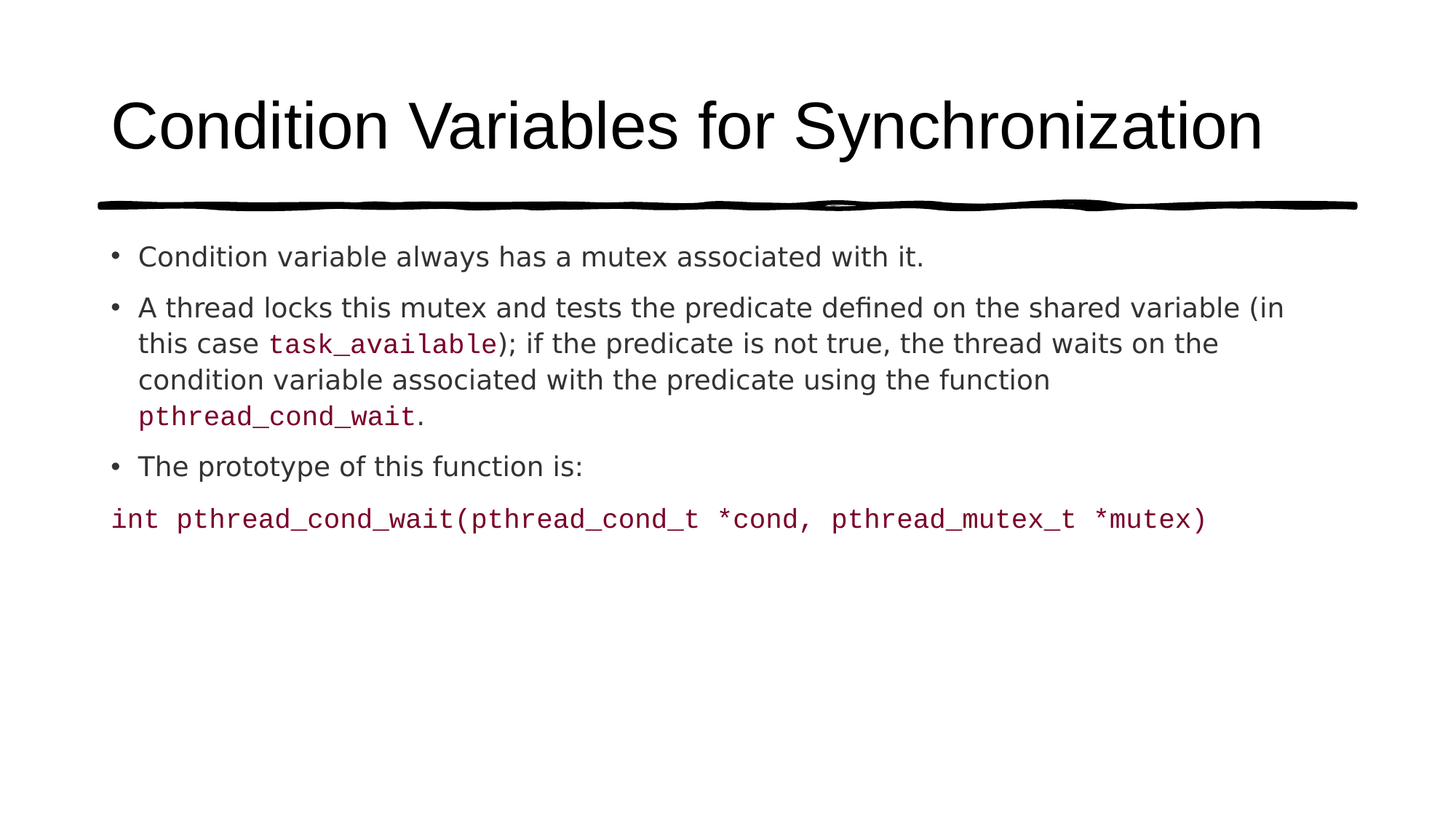

# Condition Variables for Synchronization
Condition variable always has a mutex associated with it.
A thread locks this mutex and tests the predicate defined on the shared variable (in this case task_available); if the predicate is not true, the thread waits on the condition variable associated with the predicate using the function                                pthread_cond_wait.
The prototype of this function is:
int pthread_cond_wait(pthread_cond_t *cond, pthread_mutex_t *mutex)